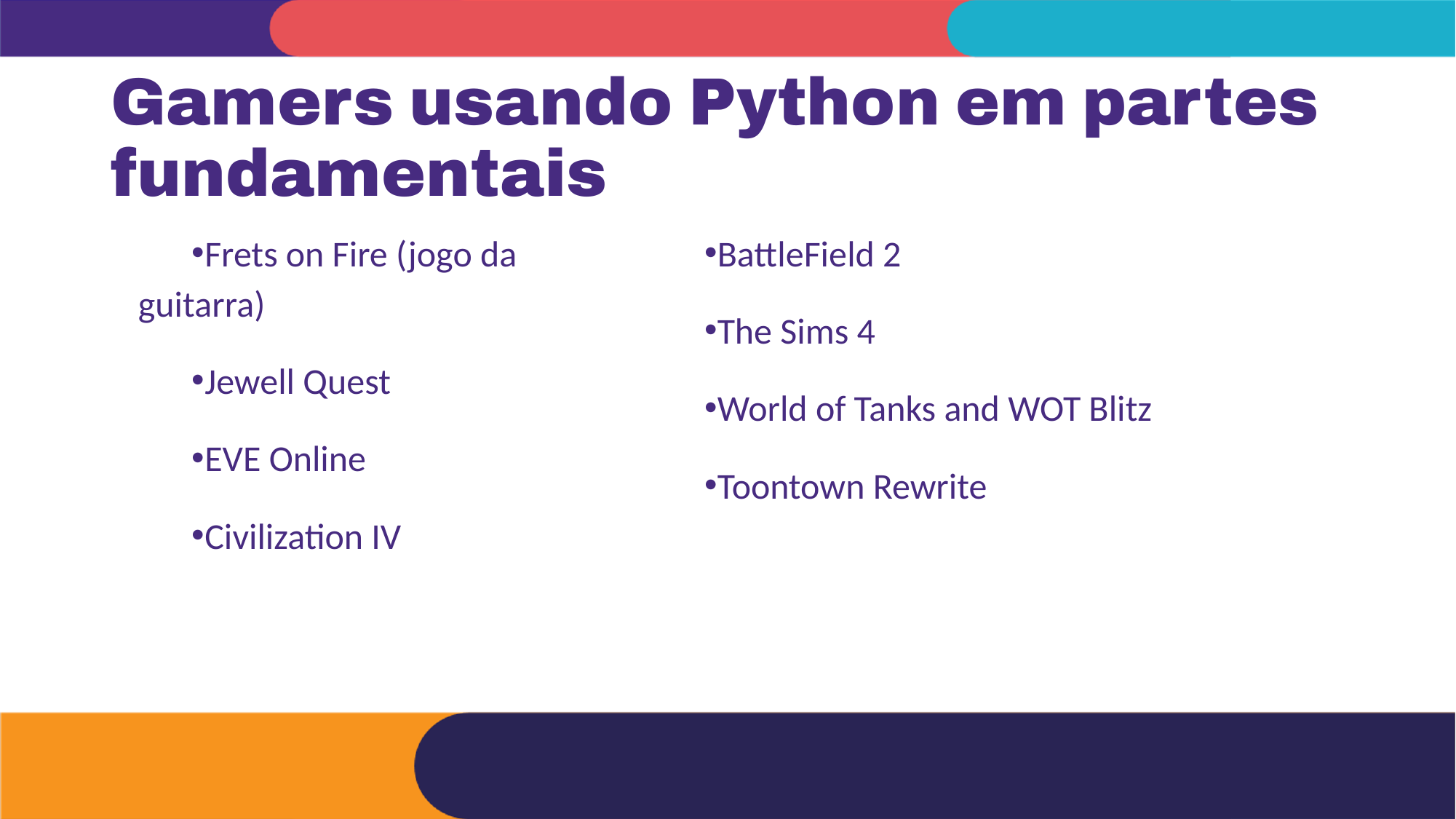

# Gamers usando Python em partes fundamentais
Frets on Fire (jogo da guitarra)
Jewell Quest
EVE Online
Civilization IV
BattleField 2
The Sims 4
World of Tanks and WOT Blitz
Toontown Rewrite